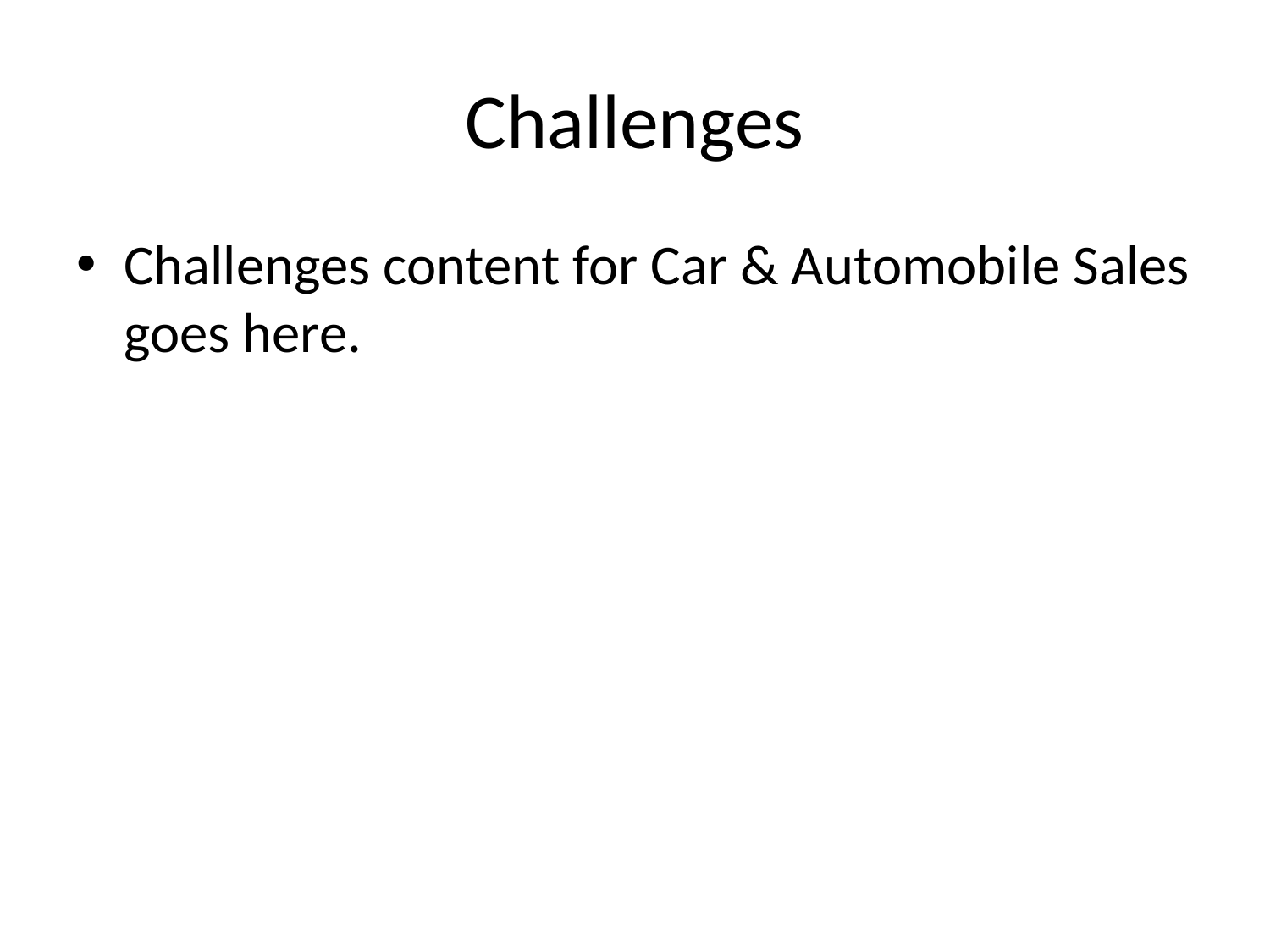

# Challenges
Challenges content for Car & Automobile Sales goes here.